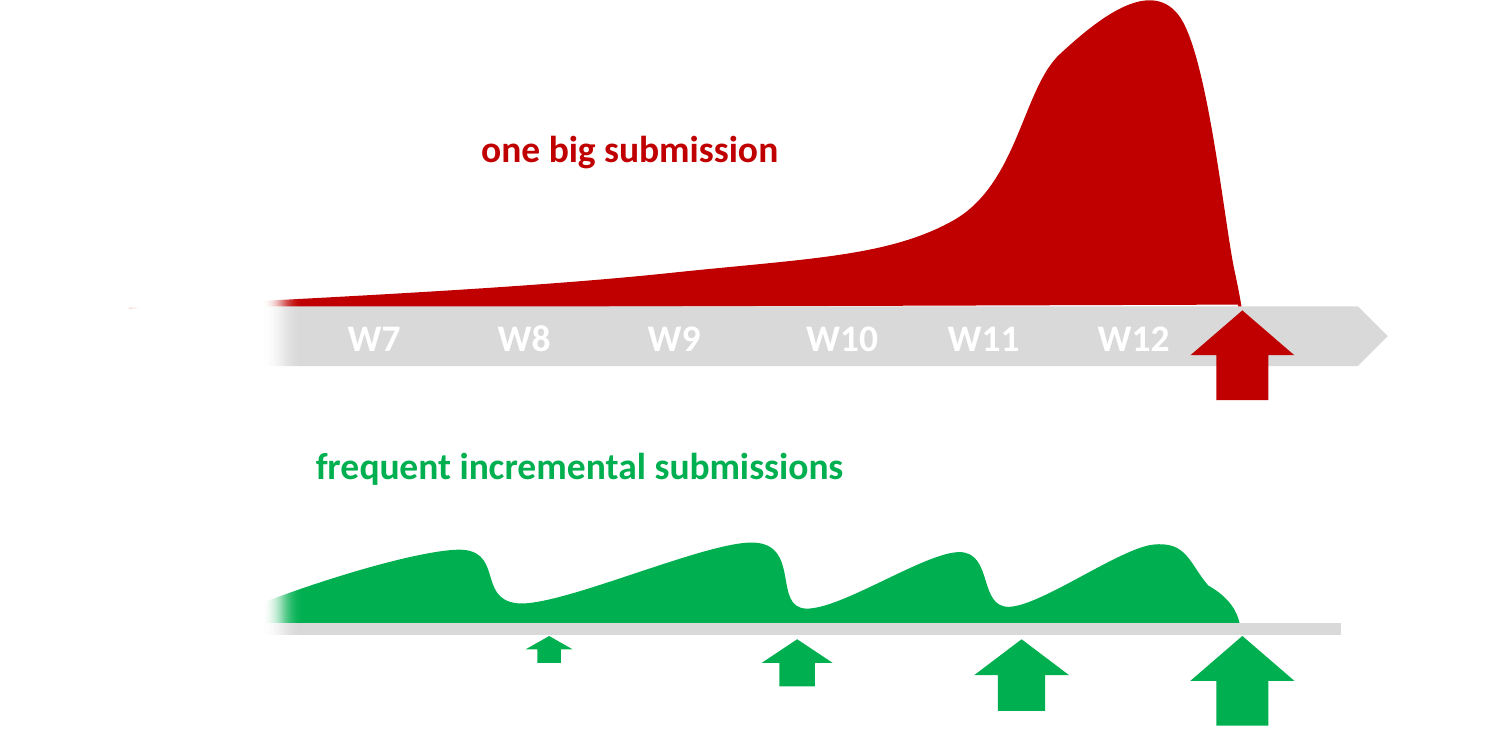

one big submission

	W7	W8	W9	 W10  	W11  	W12

frequent incremental submissions